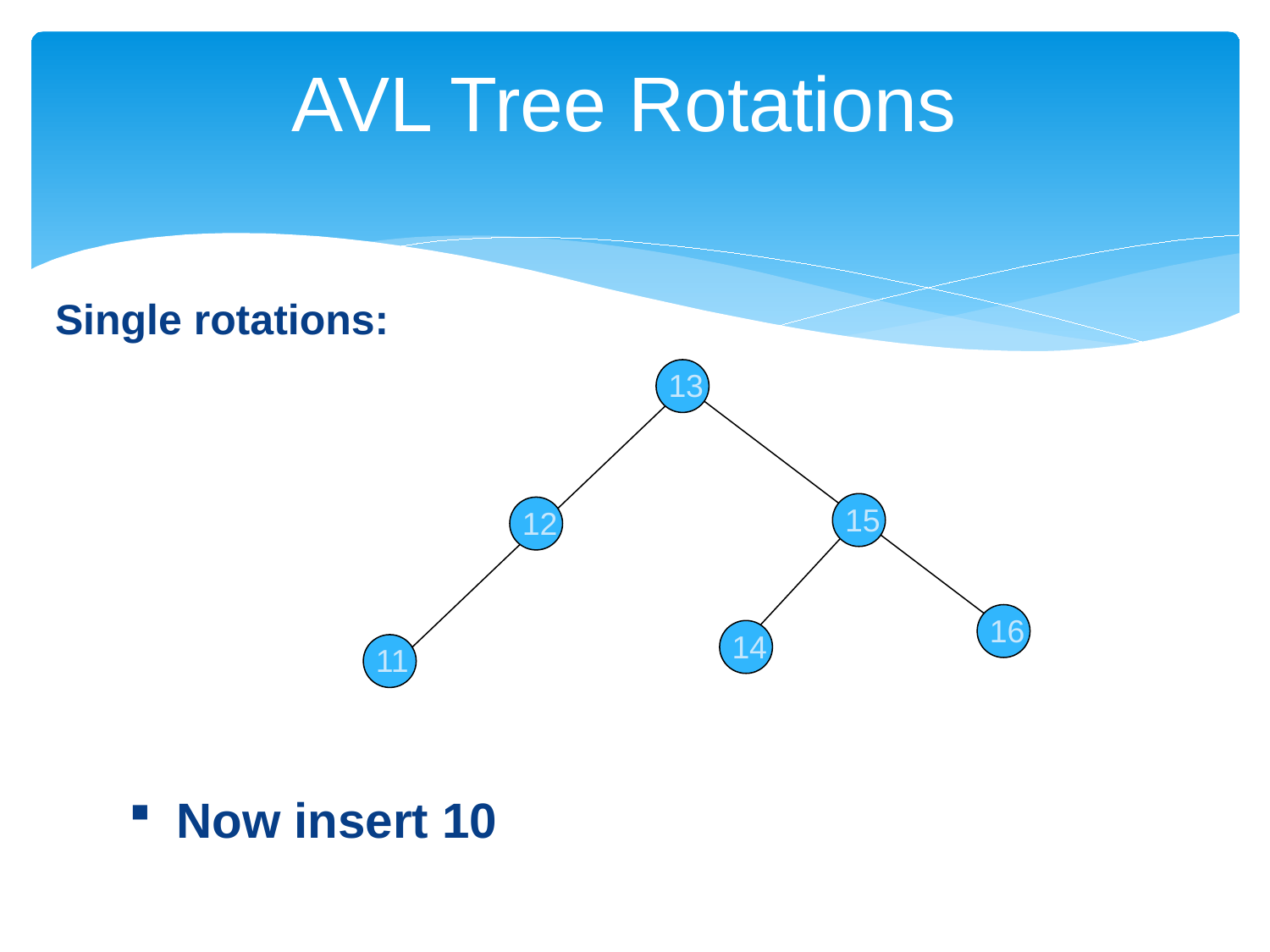

# AVL Tree Rotations
Single rotations:

13

15

12

16

14

11
Now insert 10